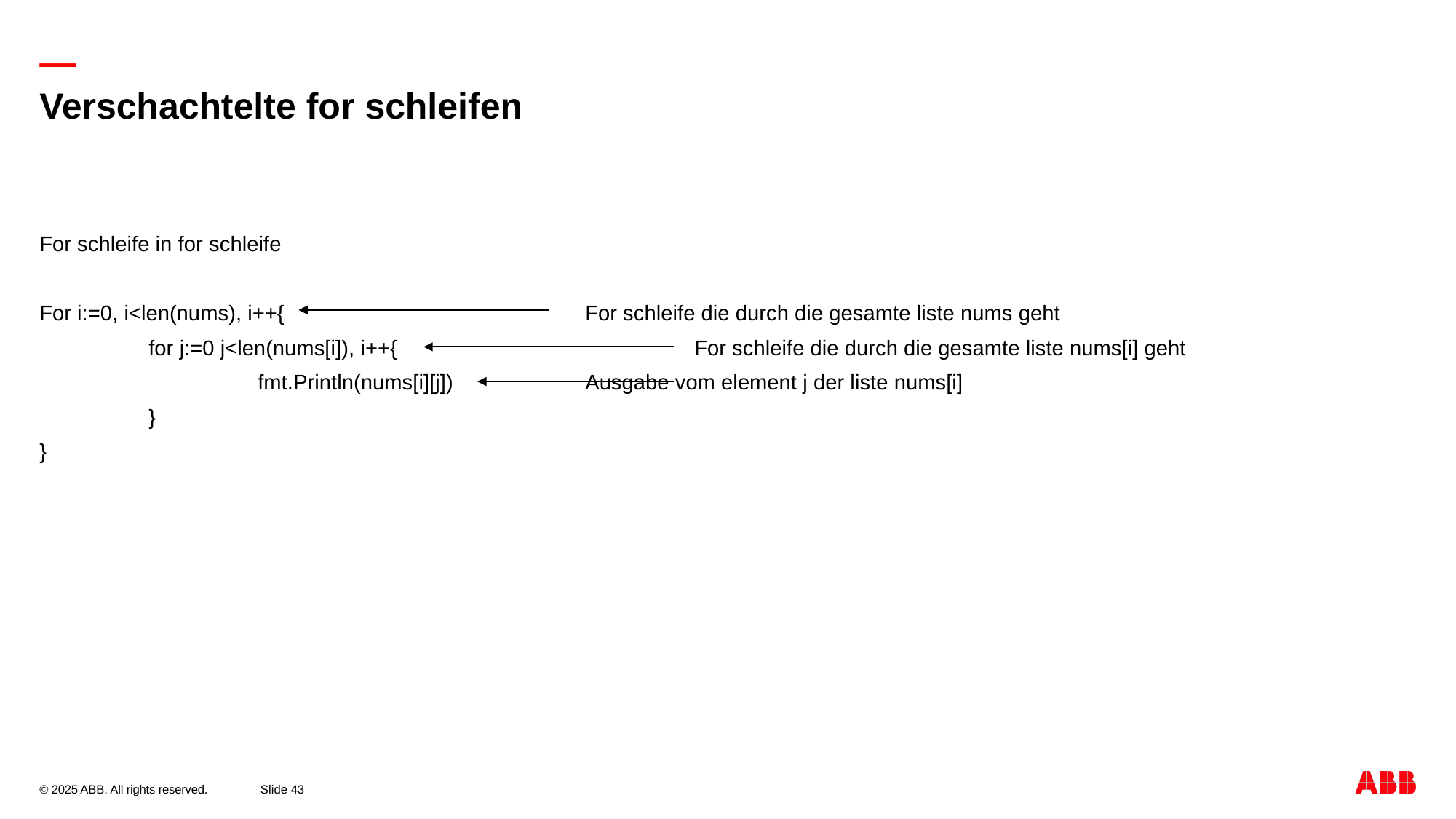

# Verschachtelte for schleifen

For schleife in for schleife

For i:=0, i<len(nums), i++{			For schleife die durch die gesamte liste nums geht
	for j:=0 j<len(nums[i]), i++{			For schleife die durch die gesamte liste nums[i] geht
		fmt.Println(nums[i][j])		Ausgabe vom element j der liste nums[i]
	}
}

September 9, 2025
Slide 43